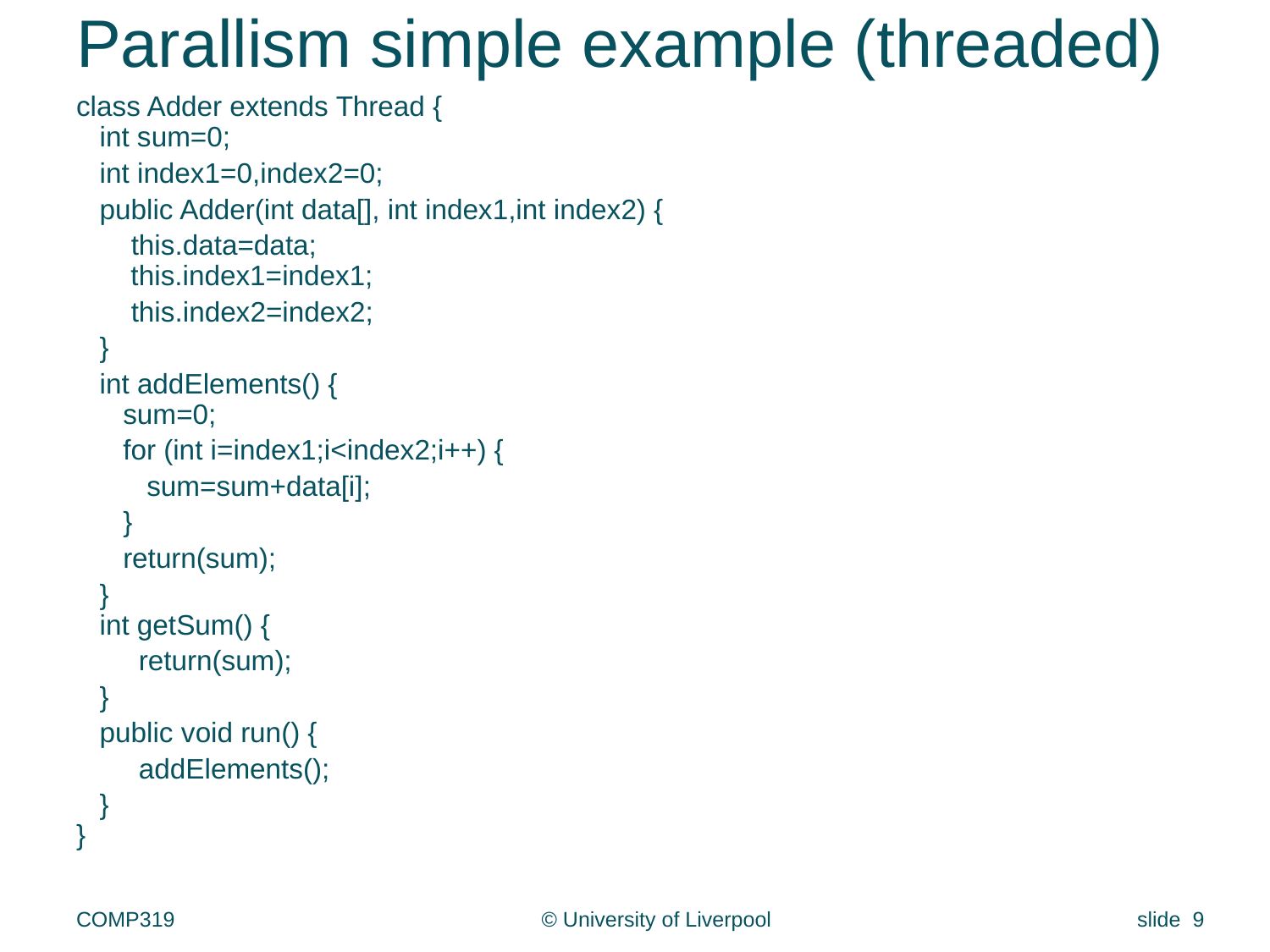

# Parallism simple example (threaded)
class Adder extends Thread {
   int sum=0;
   int index1=0,index2=0;
   public Adder(int data[], int index1,int index2) {
       this.data=data;
       this.index1=index1;
       this.index2=index2;
   }
   int addElements() {
      sum=0;
      for (int i=index1;i<index2;i++) {
         sum=sum+data[i];
      }
      return(sum);
   }
   int getSum() {
        return(sum);
   }
   public void run() {
        addElements();
   }
}
COMP319
© University of Liverpool
slide  9